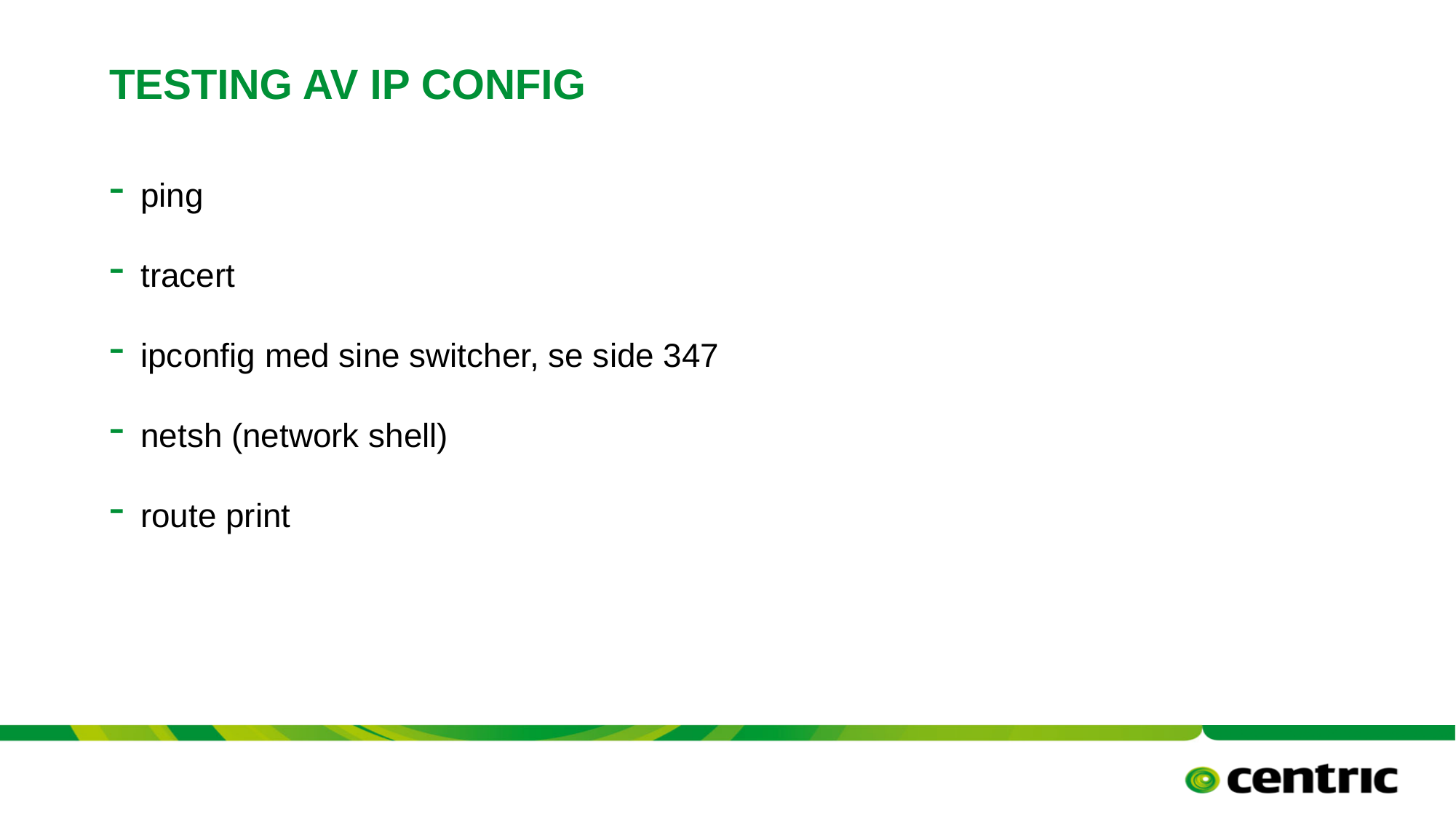

# Testing av IP config
ping

tracert

ipconfig med sine switcher, se side 347

netsh (network shell)

route print